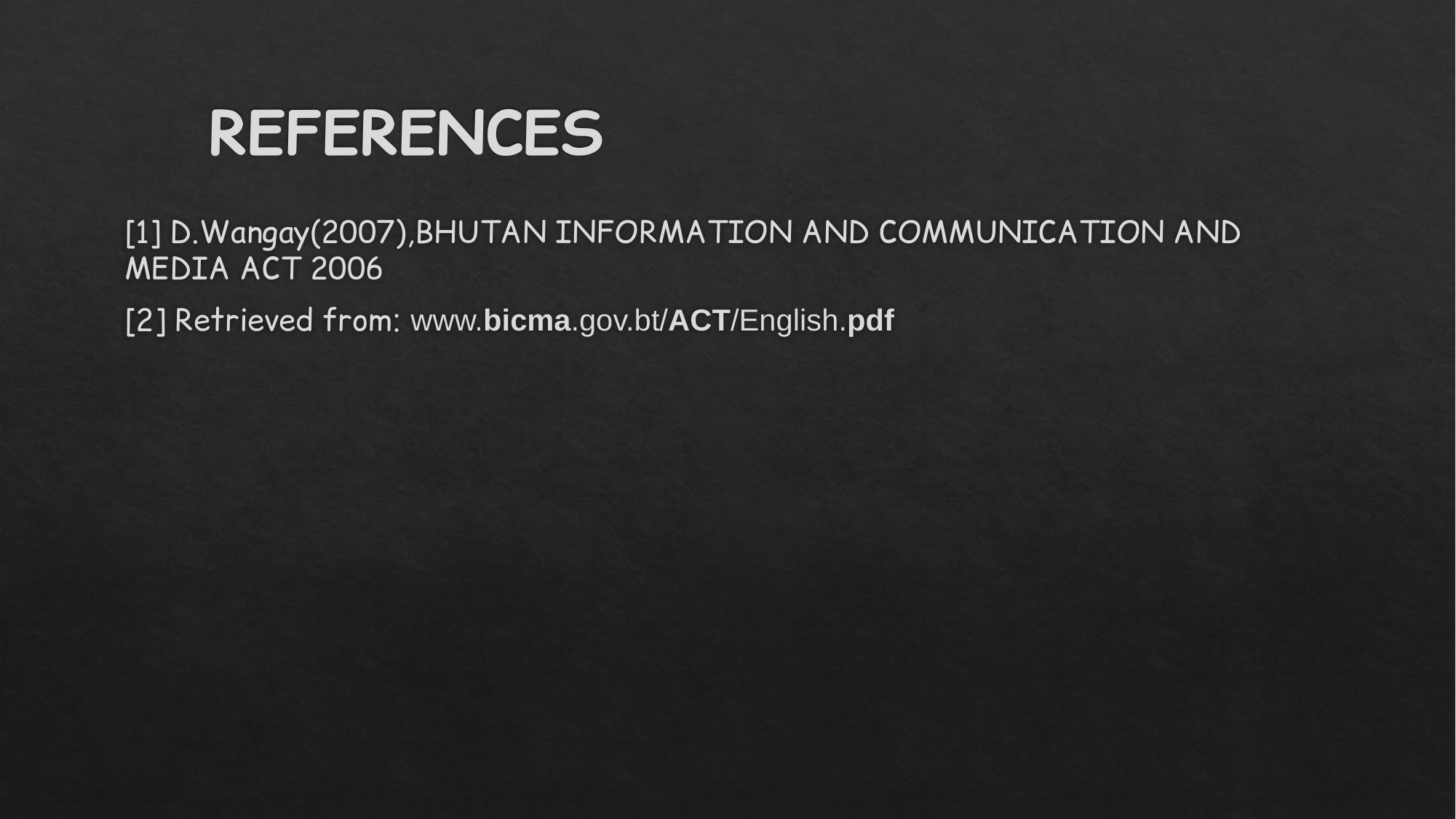

# REFERENCES
[1] D.Wangay(2007),BHUTAN INFORMATION AND COMMUNICATION AND MEDIA ACT 2006
[2] Retrieved from: www.bicma.gov.bt/ACT/English.pdf